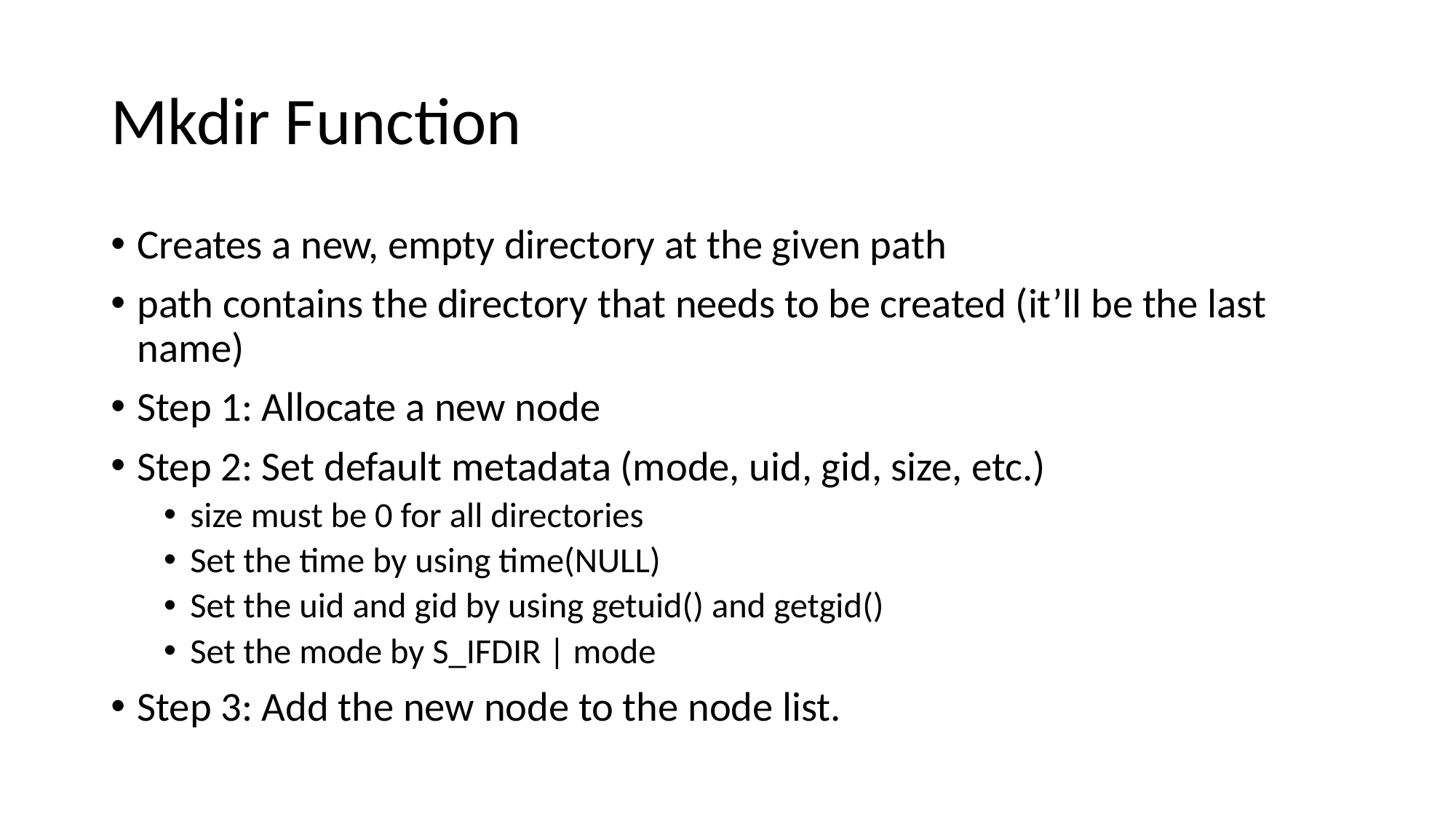

# Mkdir Function
Creates a new, empty directory at the given path
path contains the directory that needs to be created (it’ll be the last name)
Step 1: Allocate a new node
Step 2: Set default metadata (mode, uid, gid, size, etc.)
size must be 0 for all directories
Set the time by using time(NULL)
Set the uid and gid by using getuid() and getgid()
Set the mode by S_IFDIR | mode
Step 3: Add the new node to the node list.